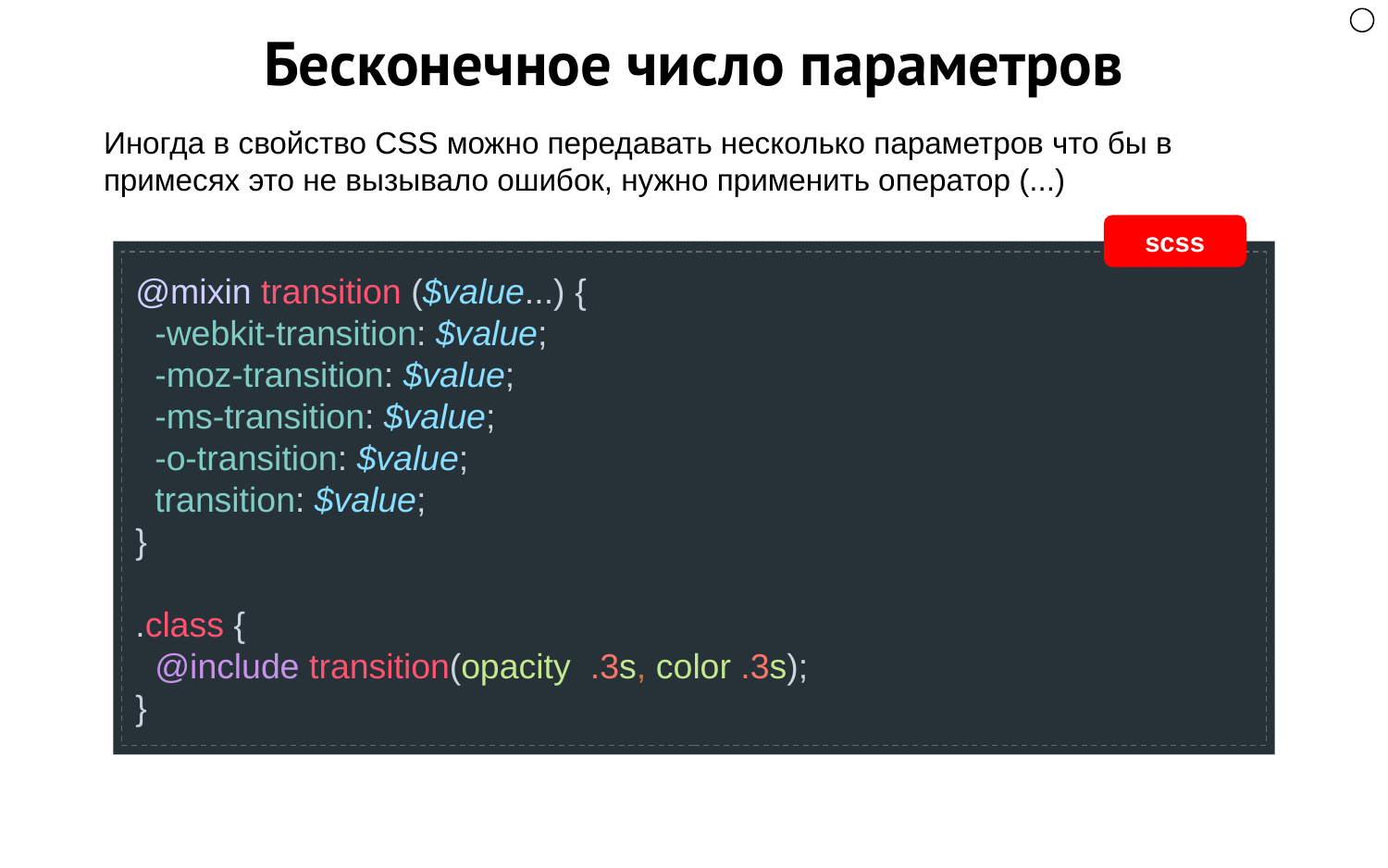

Бесконечное число параметров

Иногда в свойство CSS можно передавать несколько параметров что бы в примесях это не вызывало ошибок, нужно применить оператор (...)
scss

@mixin transition ($value...) {
  -webkit-transition: $value;
  -moz-transition: $value;
  -ms-transition: $value;
  -o-transition: $value;
  transition: $value;
}

.class {
  @include transition(opacity  .3s, color .3s);
}